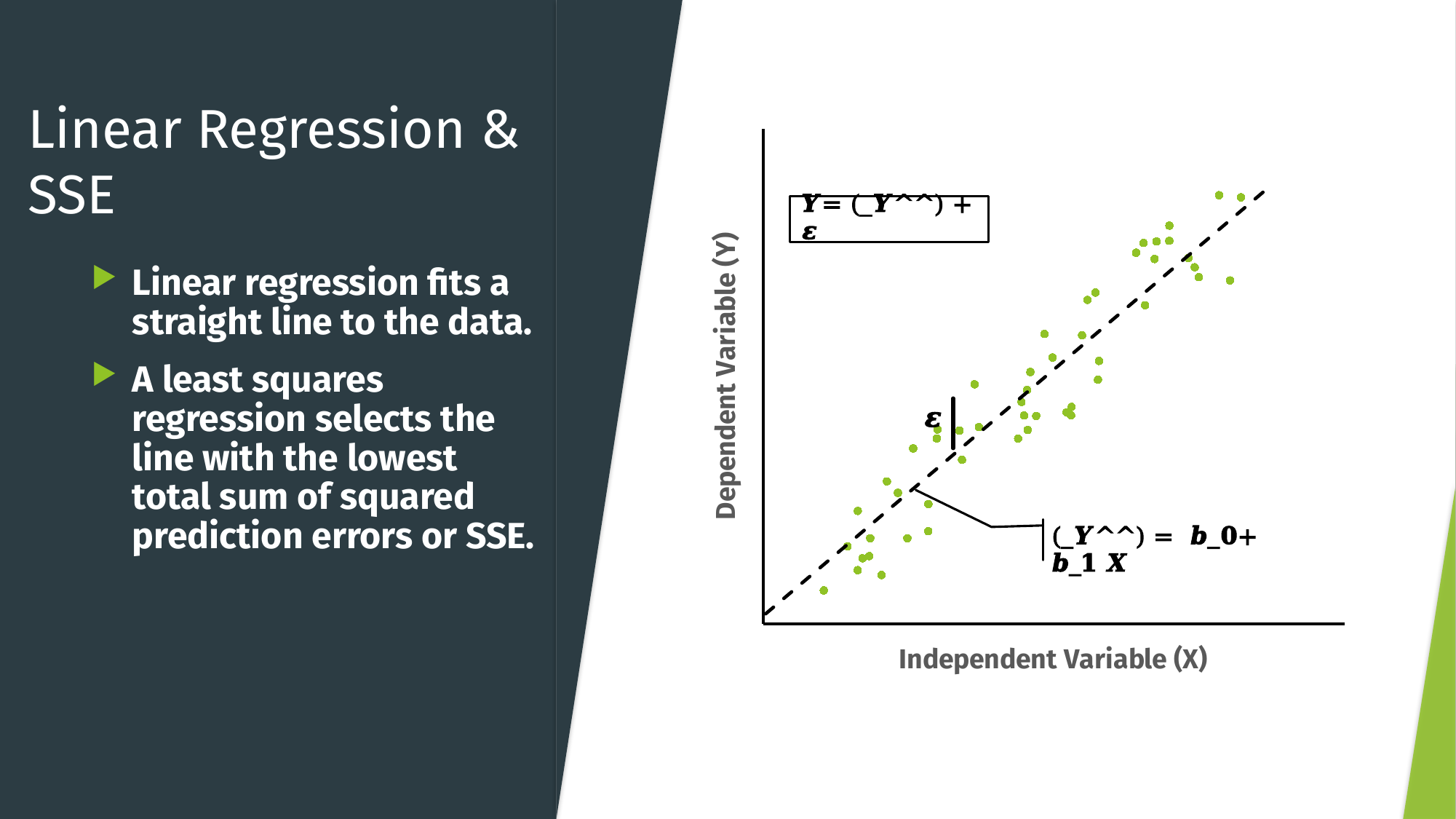

# Linear Regression & SSE

### Chart

| Category | y |
|---|---|
Linear regression fits a straight line to the data.
A least squares regression selects the line with the lowest total sum of squared prediction errors or SSE.